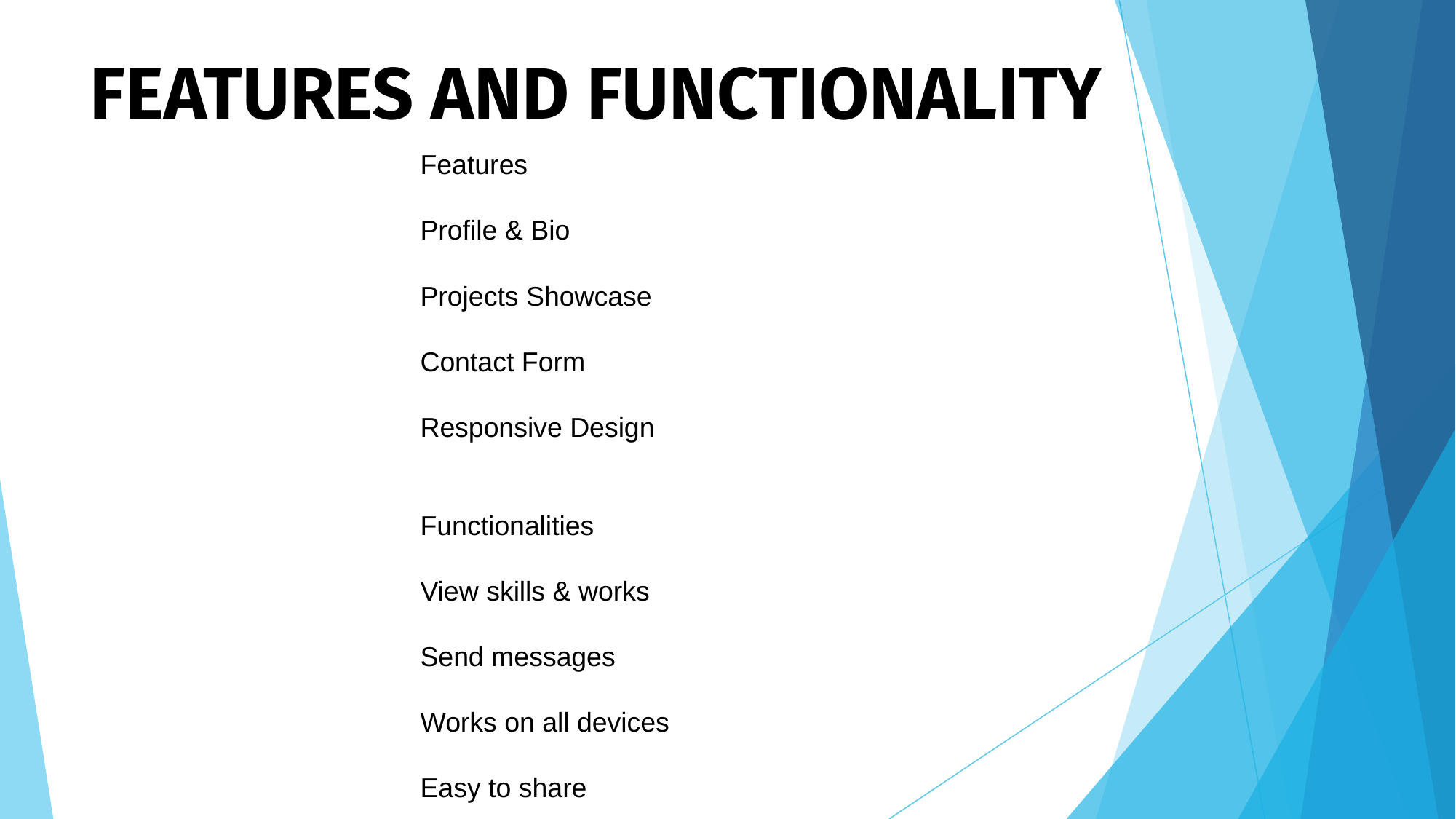

# FEATURES AND FUNCTIONALITY
Features

Profile & Bio

Projects Showcase

Contact Form

Responsive Design

Functionalities

View skills & works

Send messages

Works on all devices

Easy to share